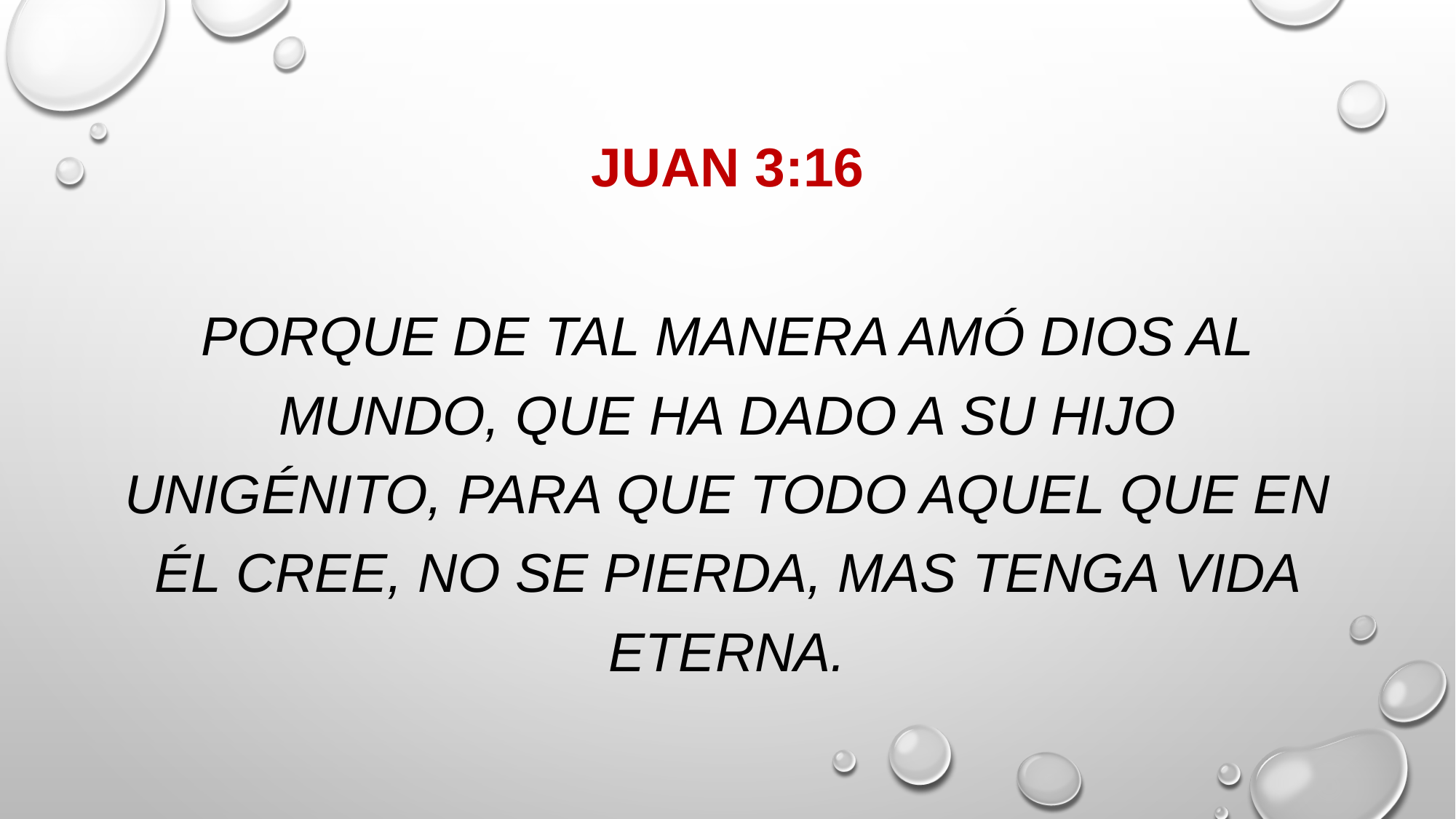

# Juan 3:16
Porque de tal manera amó Dios al mundo, que ha dado a su Hijo unigénito, para que todo aquel que en él cree, no se pierda, mas tenga vida eterna.